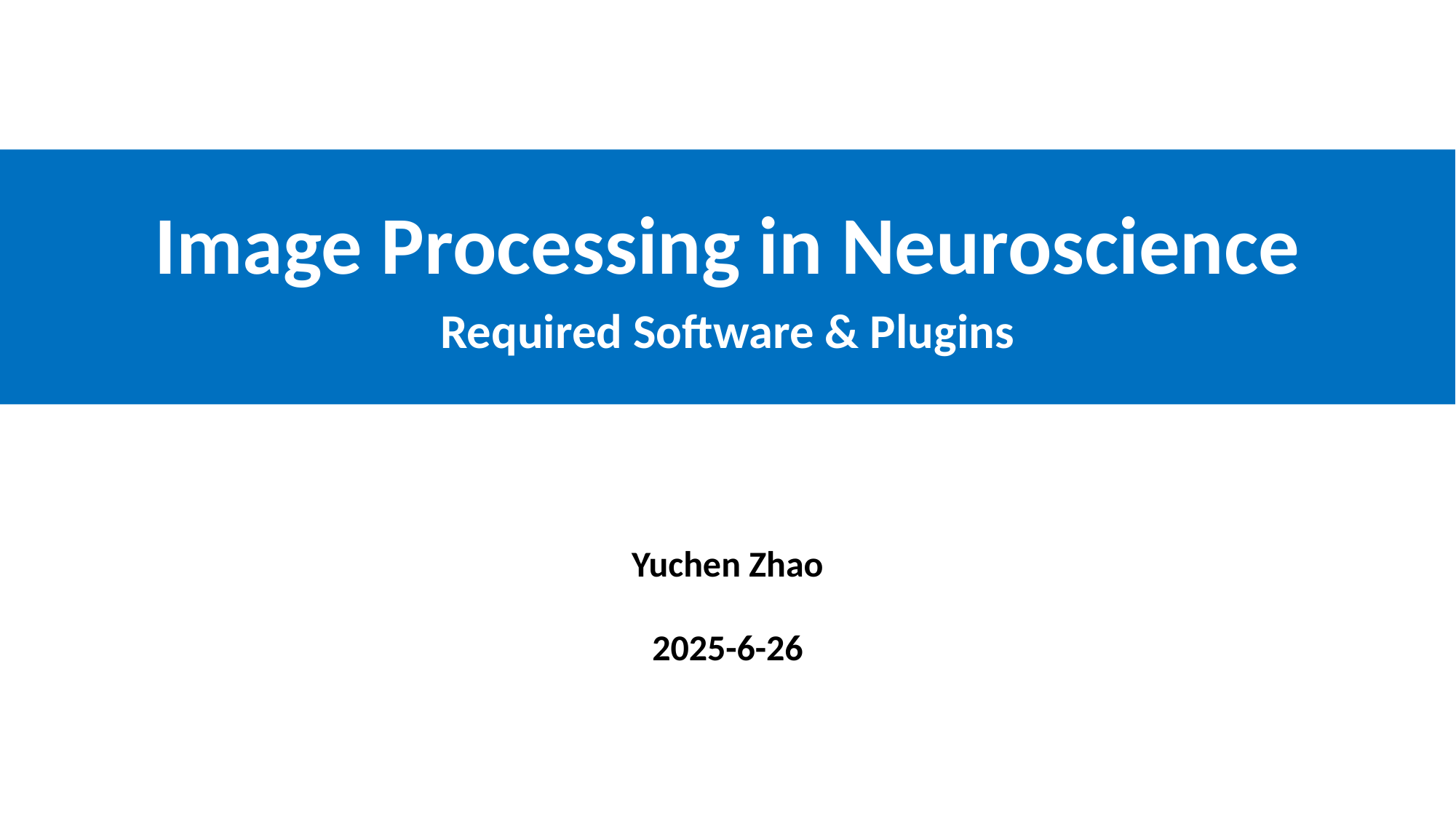

Image Processing in Neuroscience
Required Software & Plugins
Yuchen Zhao
2025-6-26